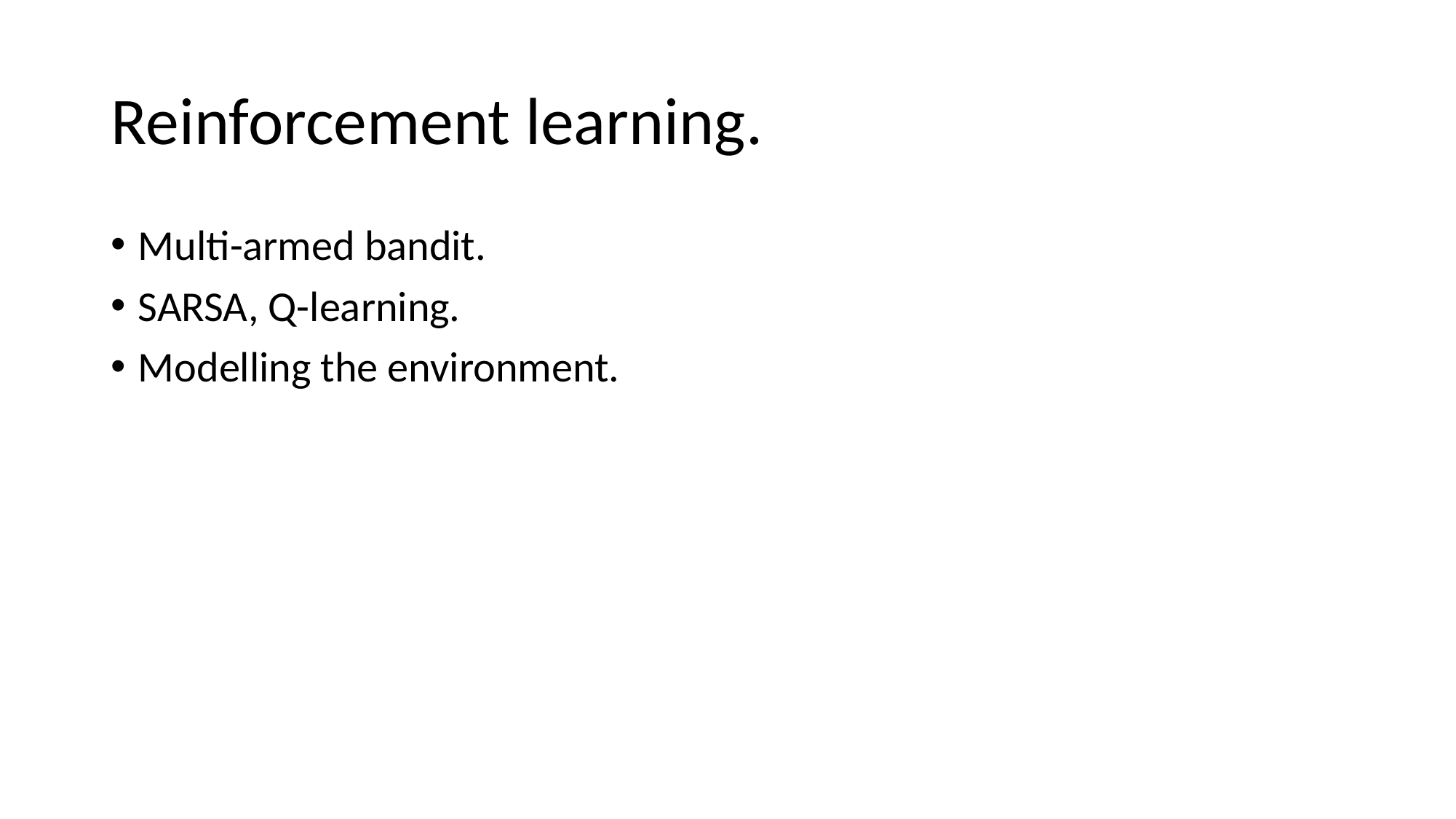

# Reinforcement learning.
Multi-armed bandit.
SARSA, Q-learning.
Modelling the environment.